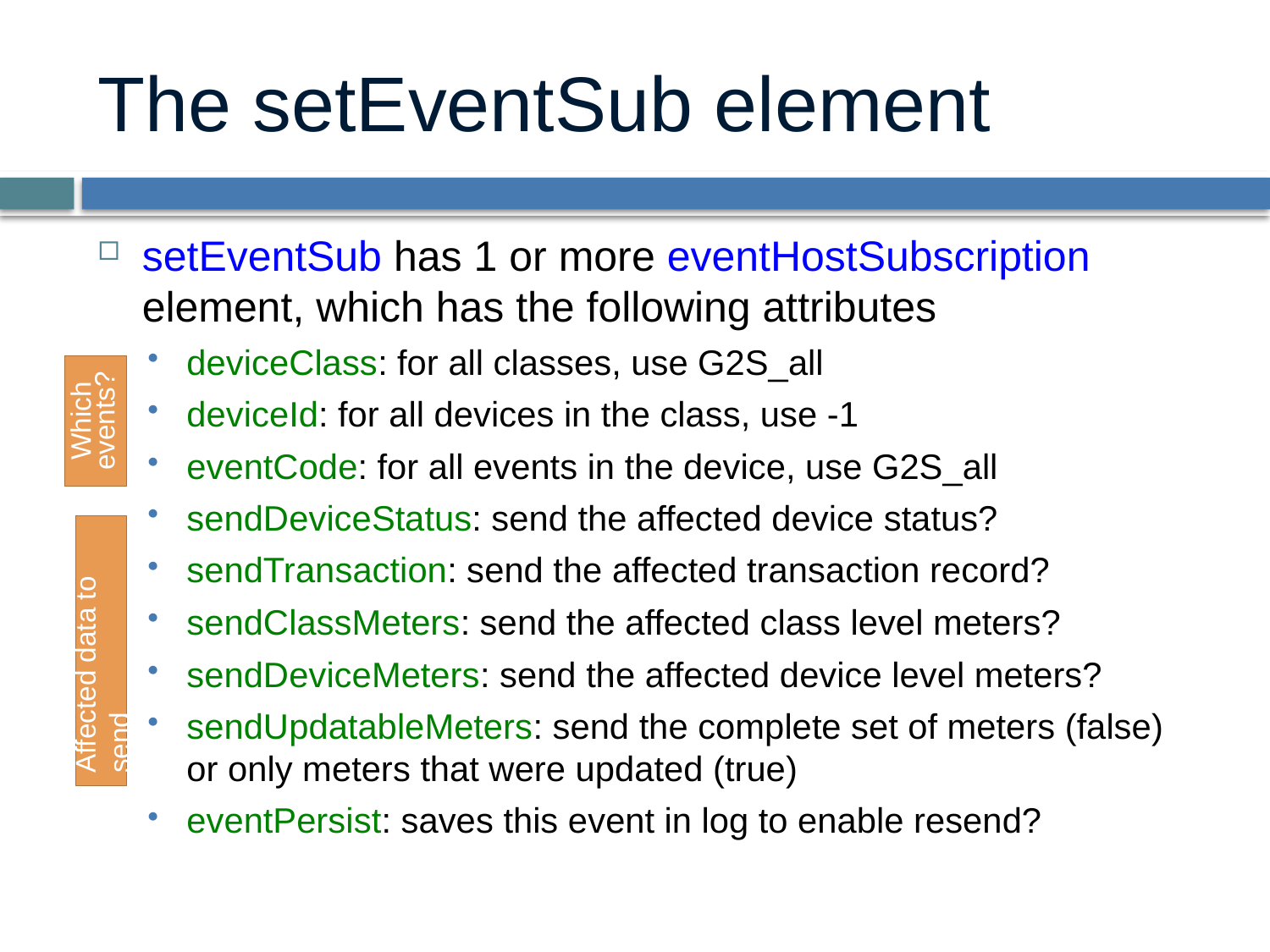

# The setEventSub element
64
setEventSub has 1 or more eventHostSubscription element, which has the following attributes
deviceClass: for all classes, use G2S_all
deviceId: for all devices in the class, use -1
eventCode: for all events in the device, use G2S_all
sendDeviceStatus: send the affected device status?
sendTransaction: send the affected transaction record?
sendClassMeters: send the affected class level meters?
sendDeviceMeters: send the affected device level meters?
sendUpdatableMeters: send the complete set of meters (false) or only meters that were updated (true)
eventPersist: saves this event in log to enable resend?
Which events?
Affected data to send